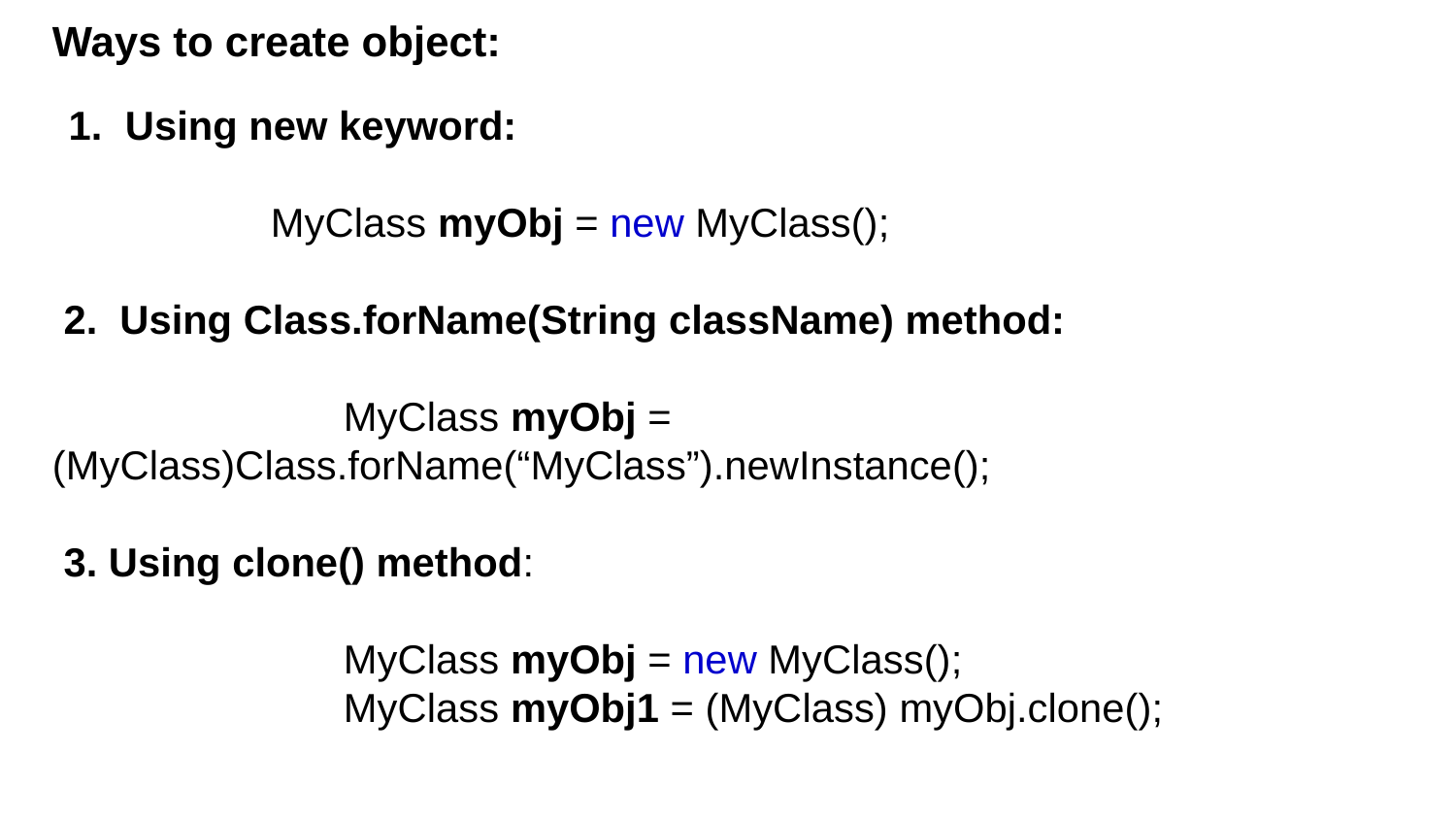

Ways to create object:

Using new keyword:

	MyClass myObj = new MyClass();

 2.  Using Class.forName(String className) method:

		MyClass myObj = (MyClass)Class.forName(“MyClass”).newInstance();

 3. Using clone() method:

		MyClass myObj = new MyClass();
		MyClass myObj1 = (MyClass) myObj.clone();